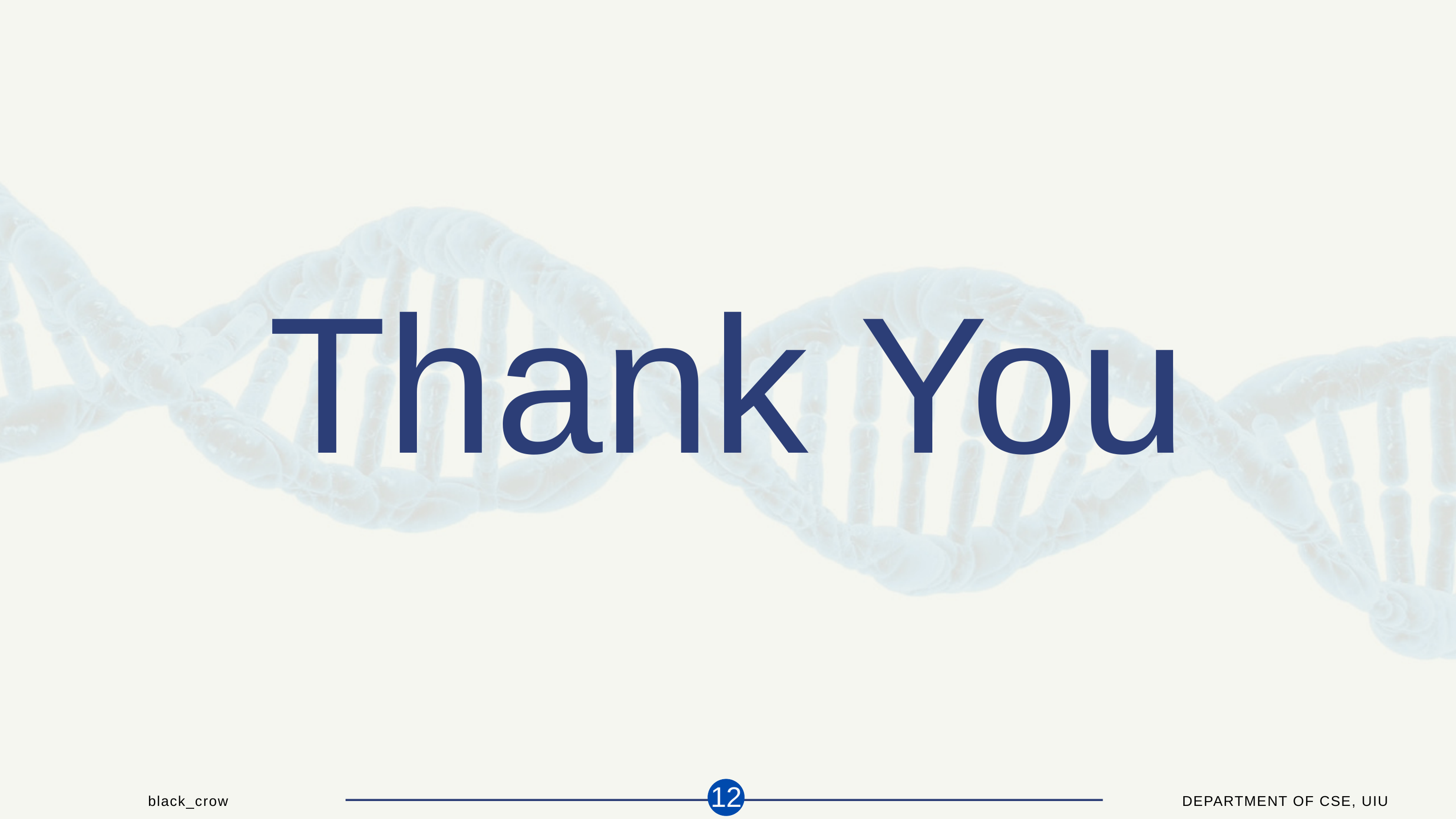

Thank You
12

black_crow
DEPARTMENT OF CSE, UIU